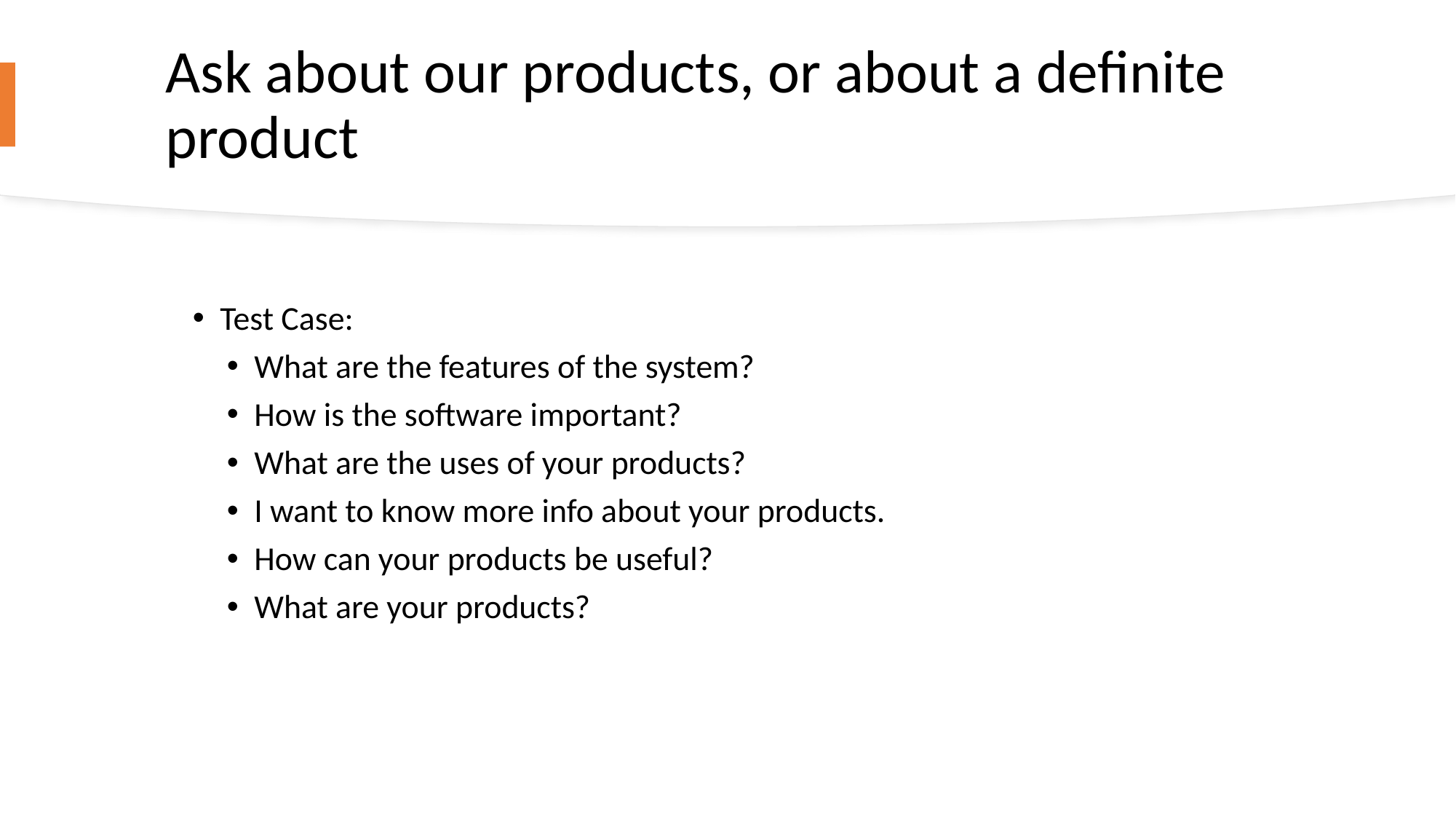

# Ask about our products, or about a definite product

Test Case:
What are the features of the system?
How is the software important?
What are the uses of your products?
I want to know more info about your products.
How can your products be useful?
What are your products?